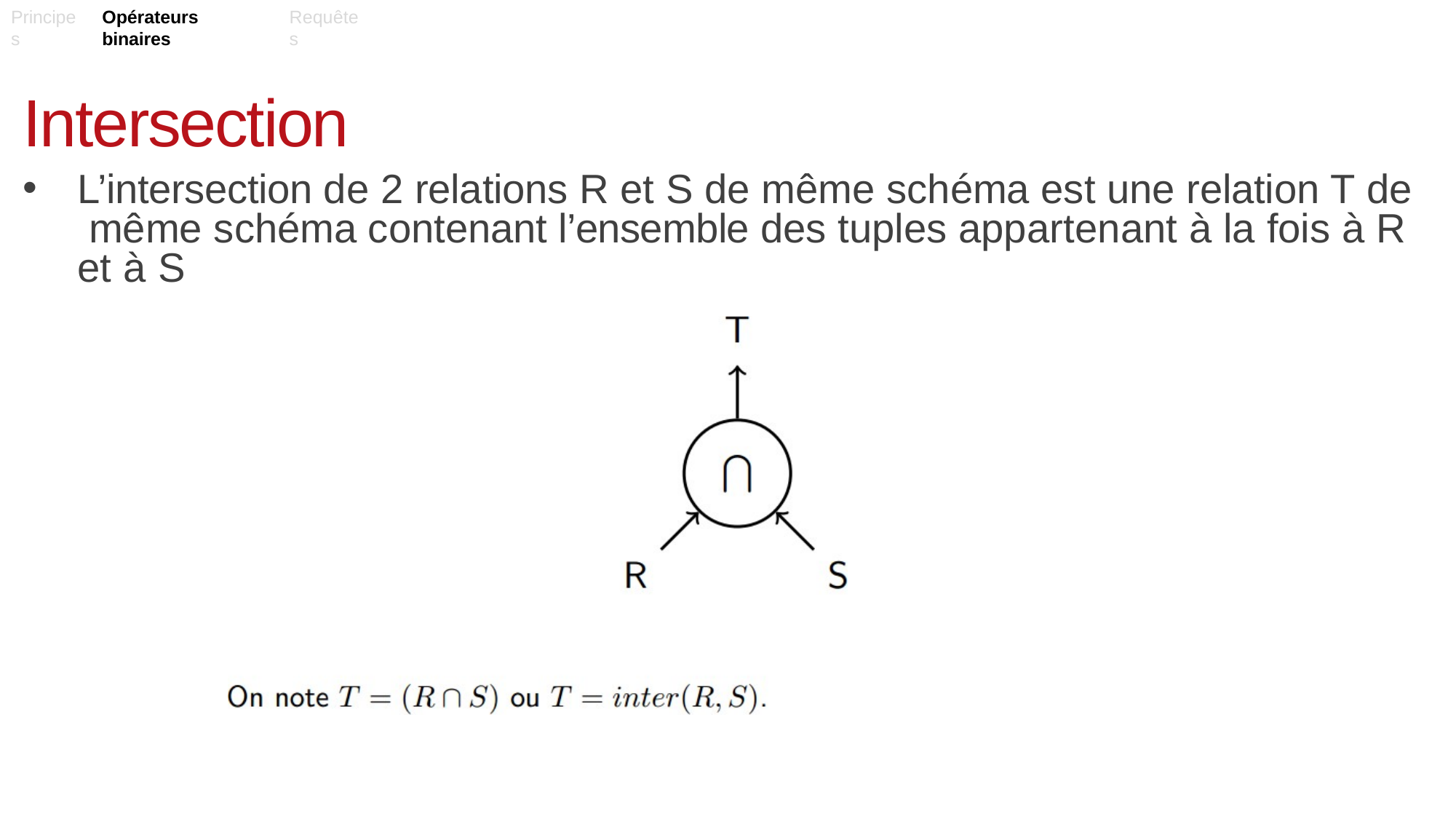

Page 4
Principes
Opérateurs binaires
Requêtes
Intersection
L’intersection de 2 relations R et S de même schéma est une relation T de  même schéma contenant l’ensemble des tuples appartenant à la fois à R et à S

ACSI
INSY2S